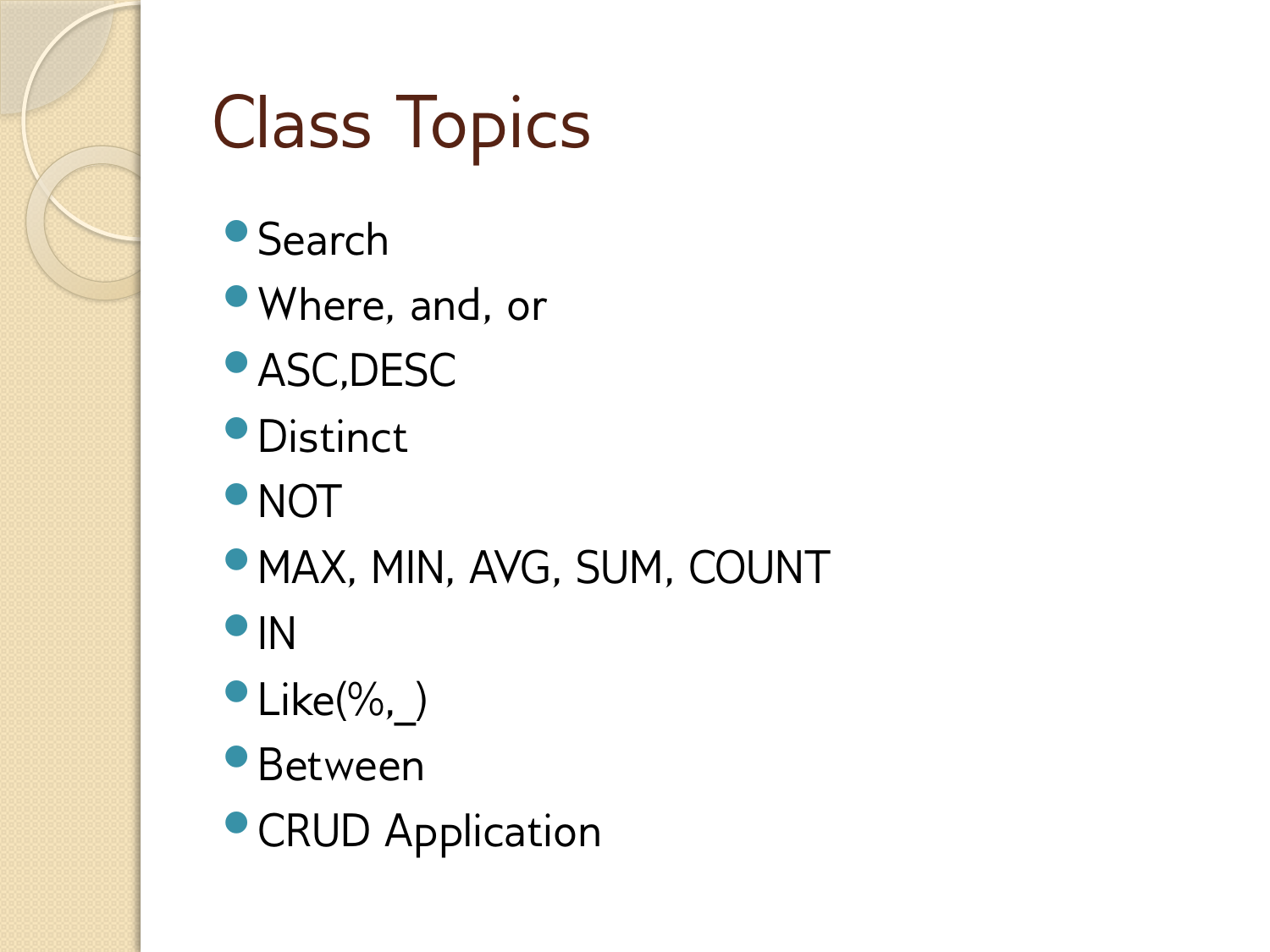

# Class Topics
Search
Where, and, or
ASC,DESC
Distinct
NOT
MAX, MIN, AVG, SUM, COUNT
IN
Like(%,_)
Between
CRUD Application